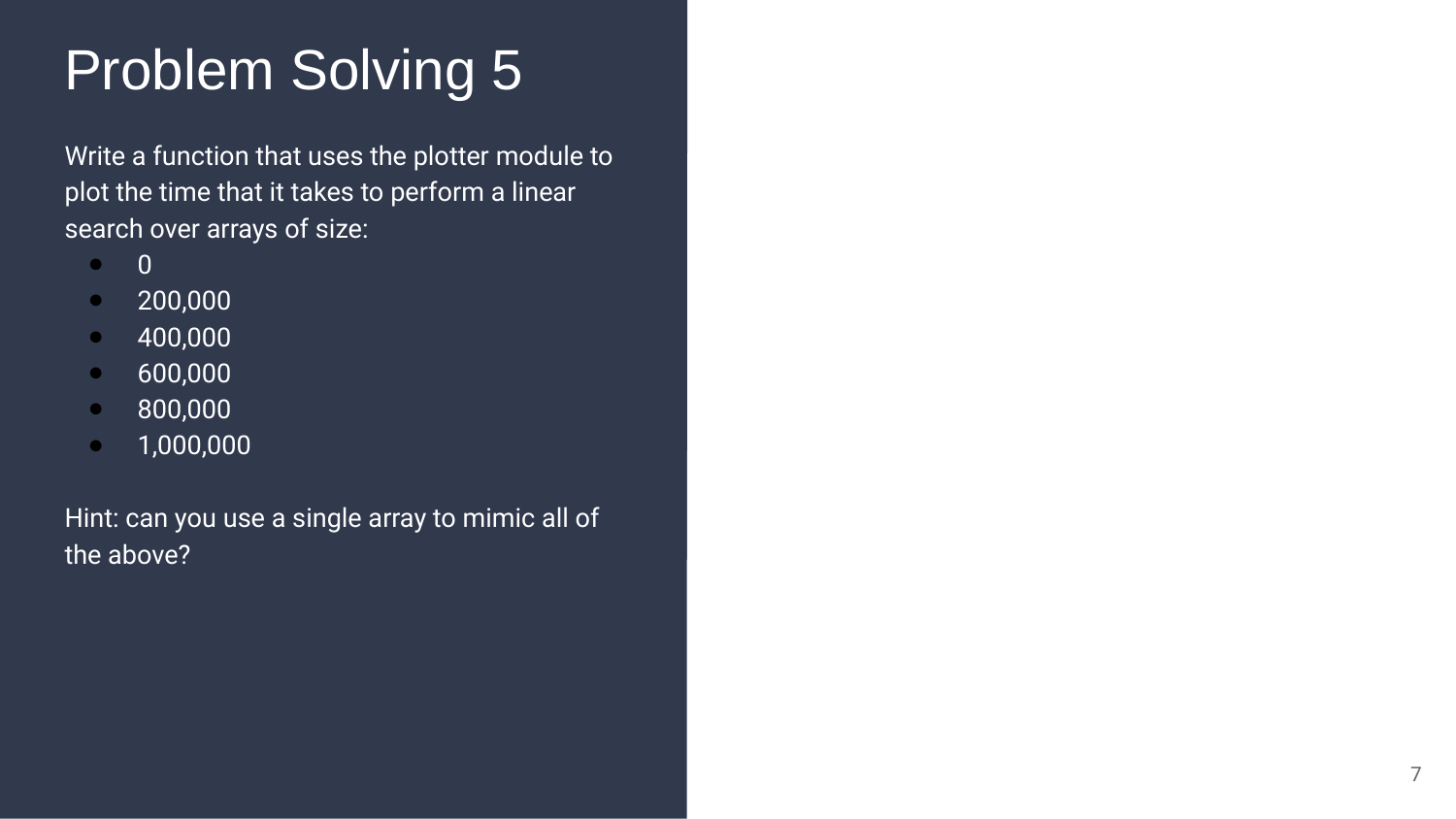

# Problem Solving 5

Write a function that uses the plotter module to plot the time that it takes to perform a linear search over arrays of size:
0
200,000
400,000
600,000
800,000
1,000,000

Hint: can you use a single array to mimic all of the above?
7